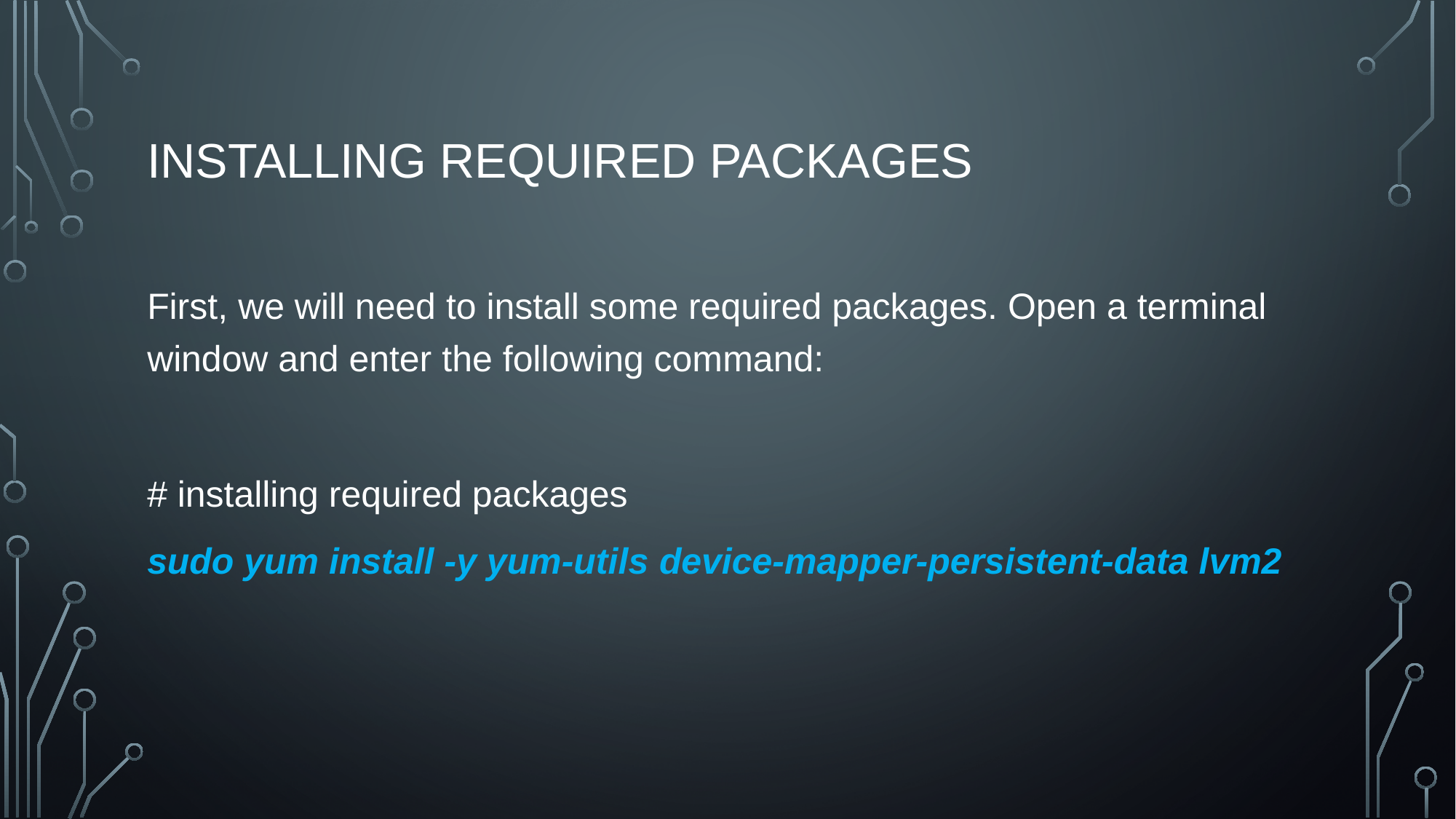

# Installing required packages
First, we will need to install some required packages. Open a terminal window and enter the following command:

# installing required packages
sudo yum install -y yum-utils device-mapper-persistent-data lvm2